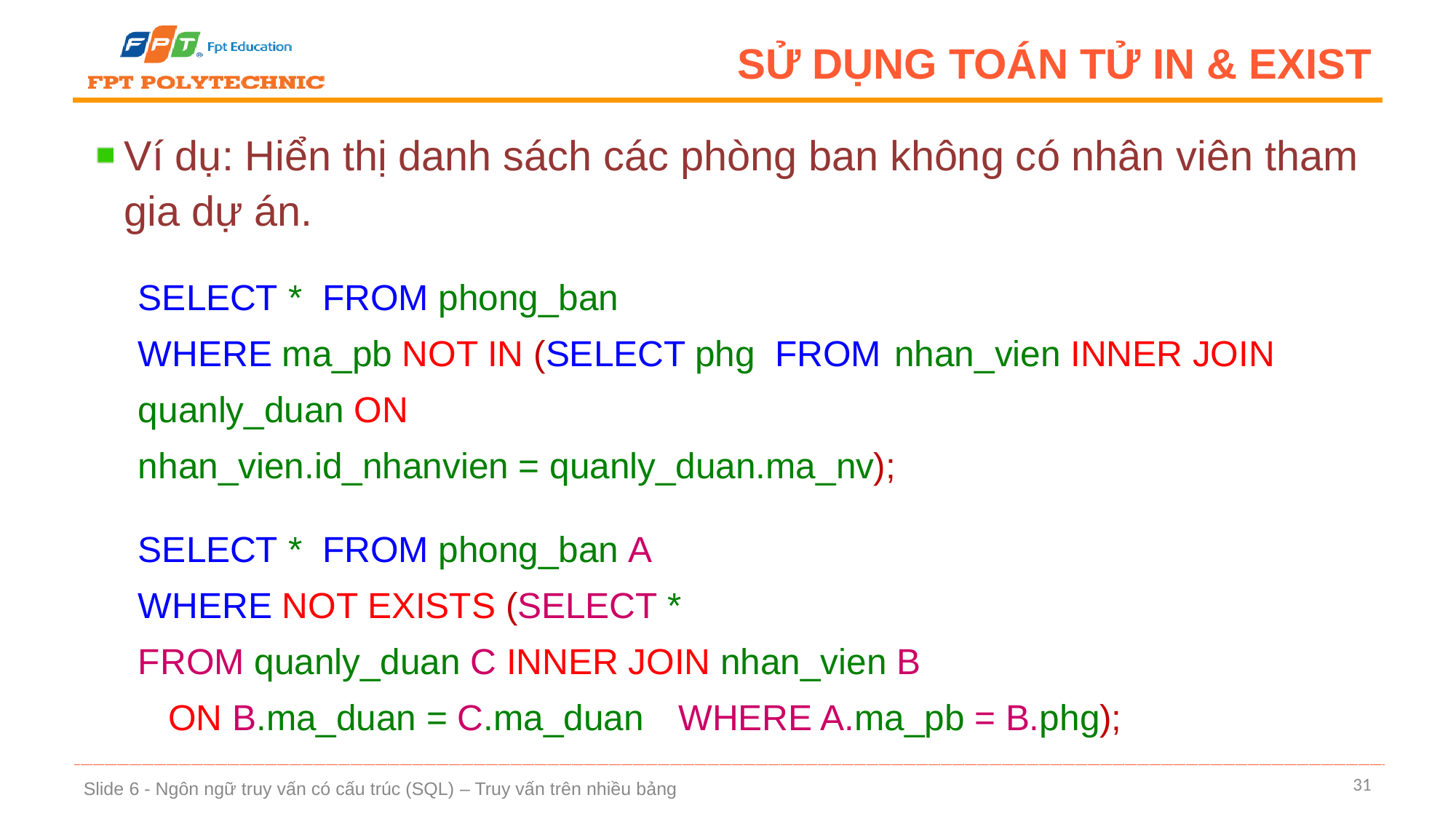

# Sử dụng toán tử IN & EXIST
Ví dụ: Hiển thị danh sách các phòng ban không có nhân viên tham gia dự án.
SELECT *  FROM phong_ban
WHERE ma_pb NOT IN (SELECT phg  FROM 	nhan_vien INNER JOIN quanly_duan ON
	nhan_vien.id_nhanvien = quanly_duan.ma_nv);
SELECT *  FROM phong_ban A
WHERE NOT EXISTS (SELECT *
	FROM quanly_duan C INNER JOIN nhan_vien B
				   ON B.ma_duan = C.ma_duan	WHERE A.ma_pb = B.phg);
31